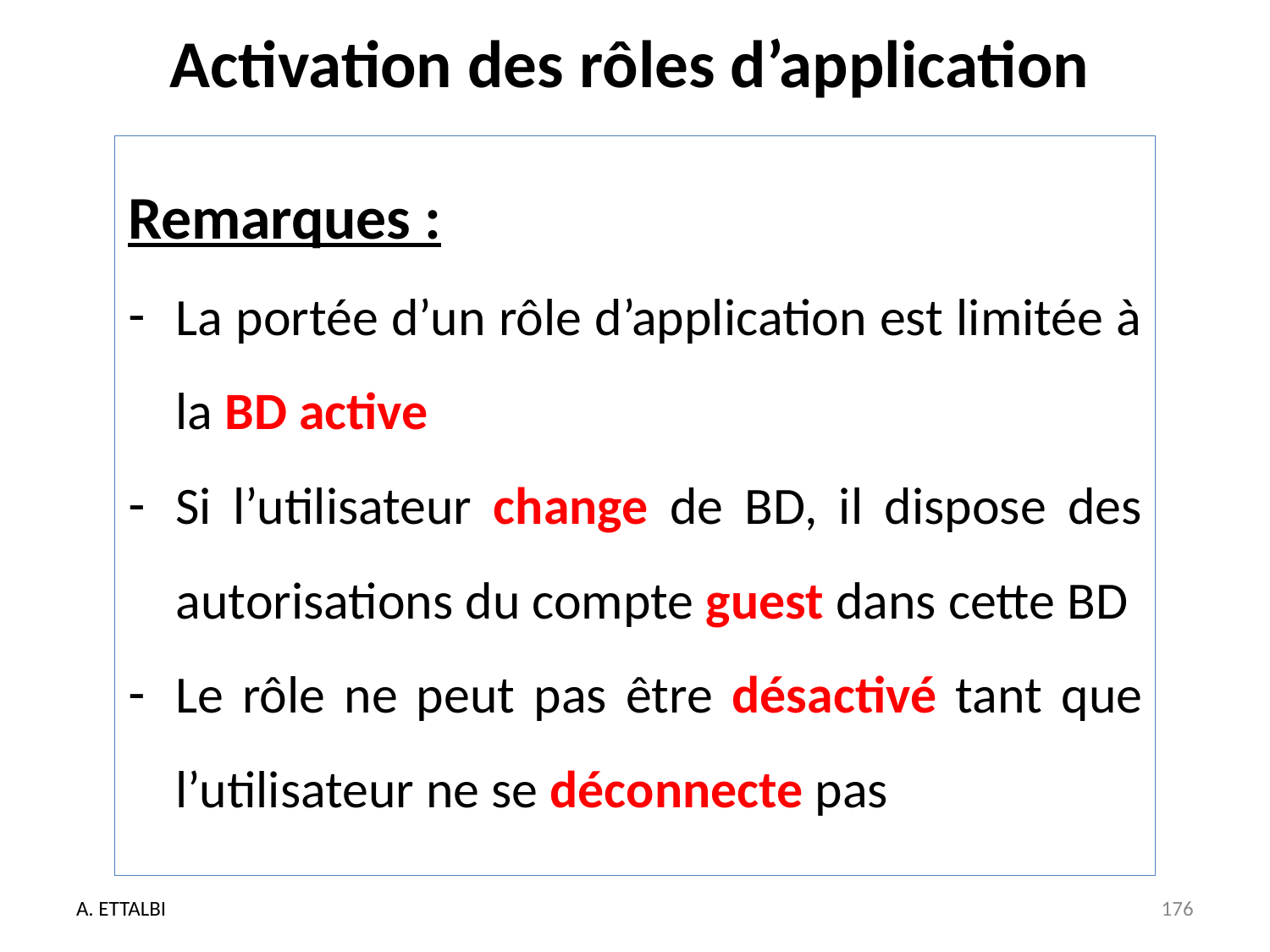

# Activation des rôles d’application
Remarques :
La portée d’un rôle d’application est limitée à la BD active
Si l’utilisateur change de BD, il dispose des autorisations du compte guest dans cette BD
Le rôle ne peut pas être désactivé tant que l’utilisateur ne se déconnecte pas
A. ETTALBI
176